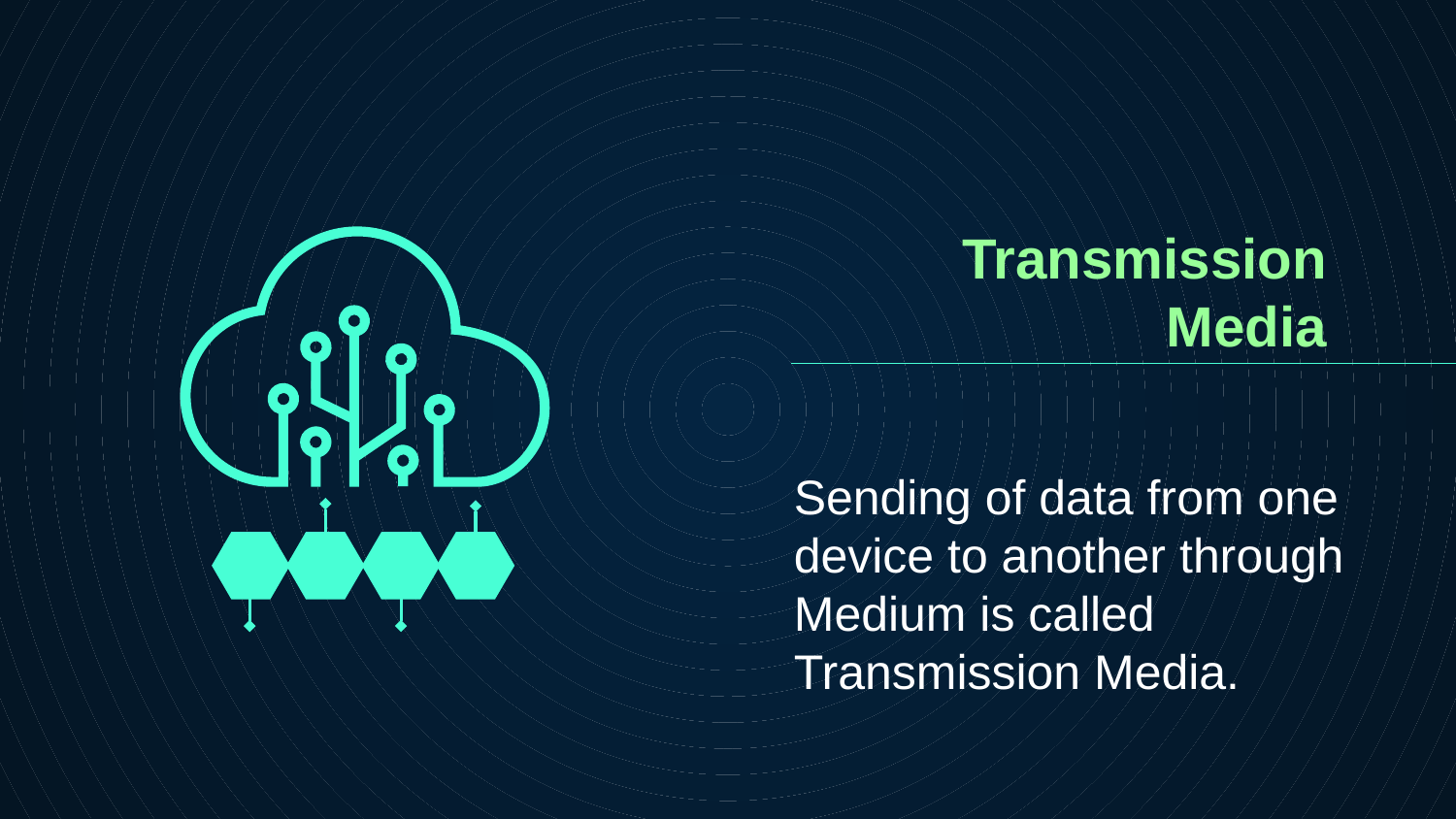

# Transmission Media
Sending of data from one device to another through Medium is called Transmission Media.